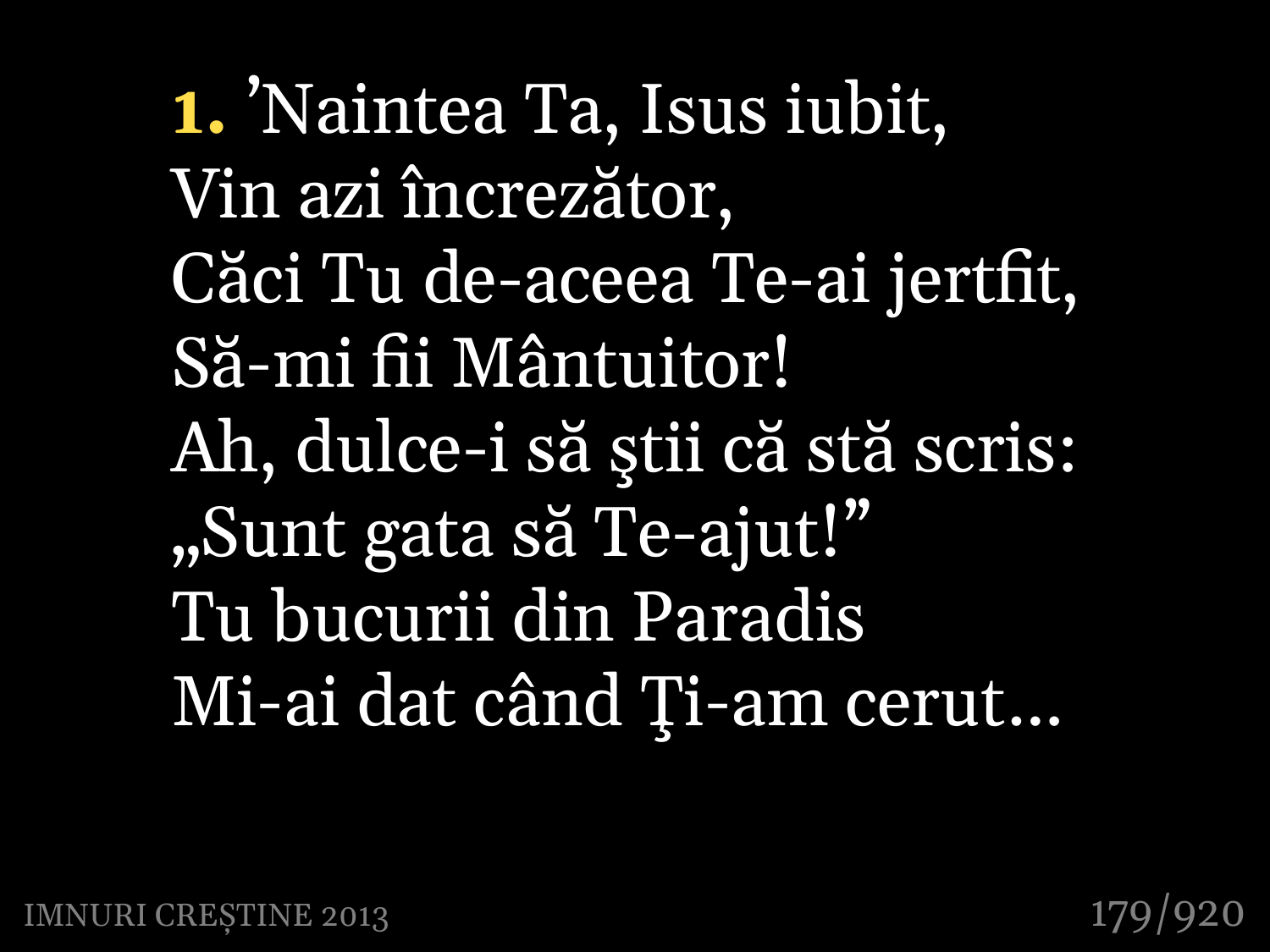

1. ’Naintea Ta, Isus iubit,
Vin azi încrezător,
Căci Tu de-aceea Te-ai jertfit,
Să-mi fii Mântuitor!
Ah, dulce-i să ştii că stă scris:
„Sunt gata să Te-ajut!”
Tu bucurii din Paradis
Mi-ai dat când Ţi-am cerut…
179/920
IMNURI CREȘTINE 2013